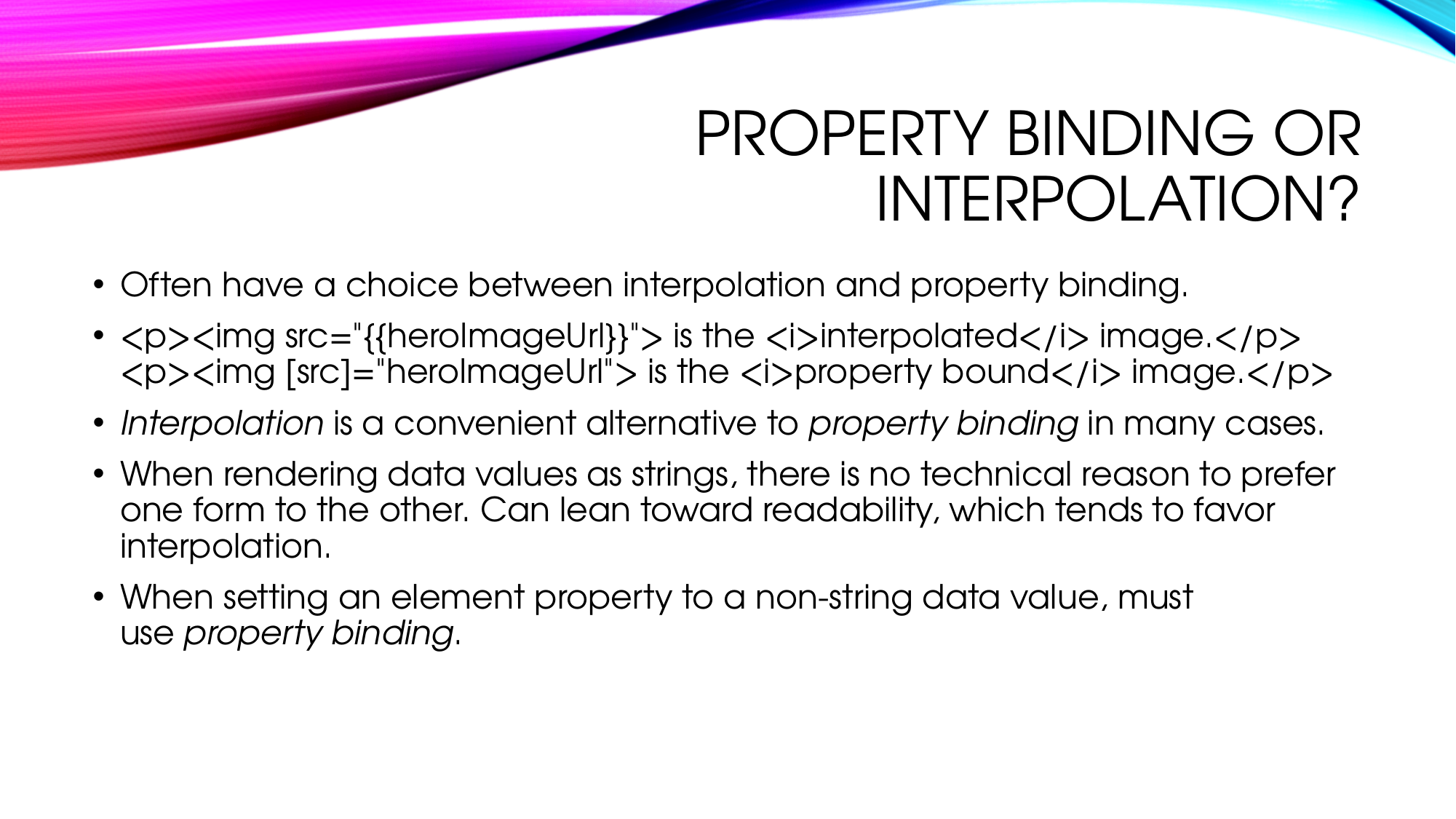

# Property binding or interpolation?
Often have a choice between interpolation and property binding.
<p><img src="{{heroImageUrl}}"> is the <i>interpolated</i> image.</p> <p><img [src]="heroImageUrl"> is the <i>property bound</i> image.</p>
Interpolation is a convenient alternative to property binding in many cases.
When rendering data values as strings, there is no technical reason to prefer one form to the other. Can lean toward readability, which tends to favor interpolation.
When setting an element property to a non-string data value, must use property binding.